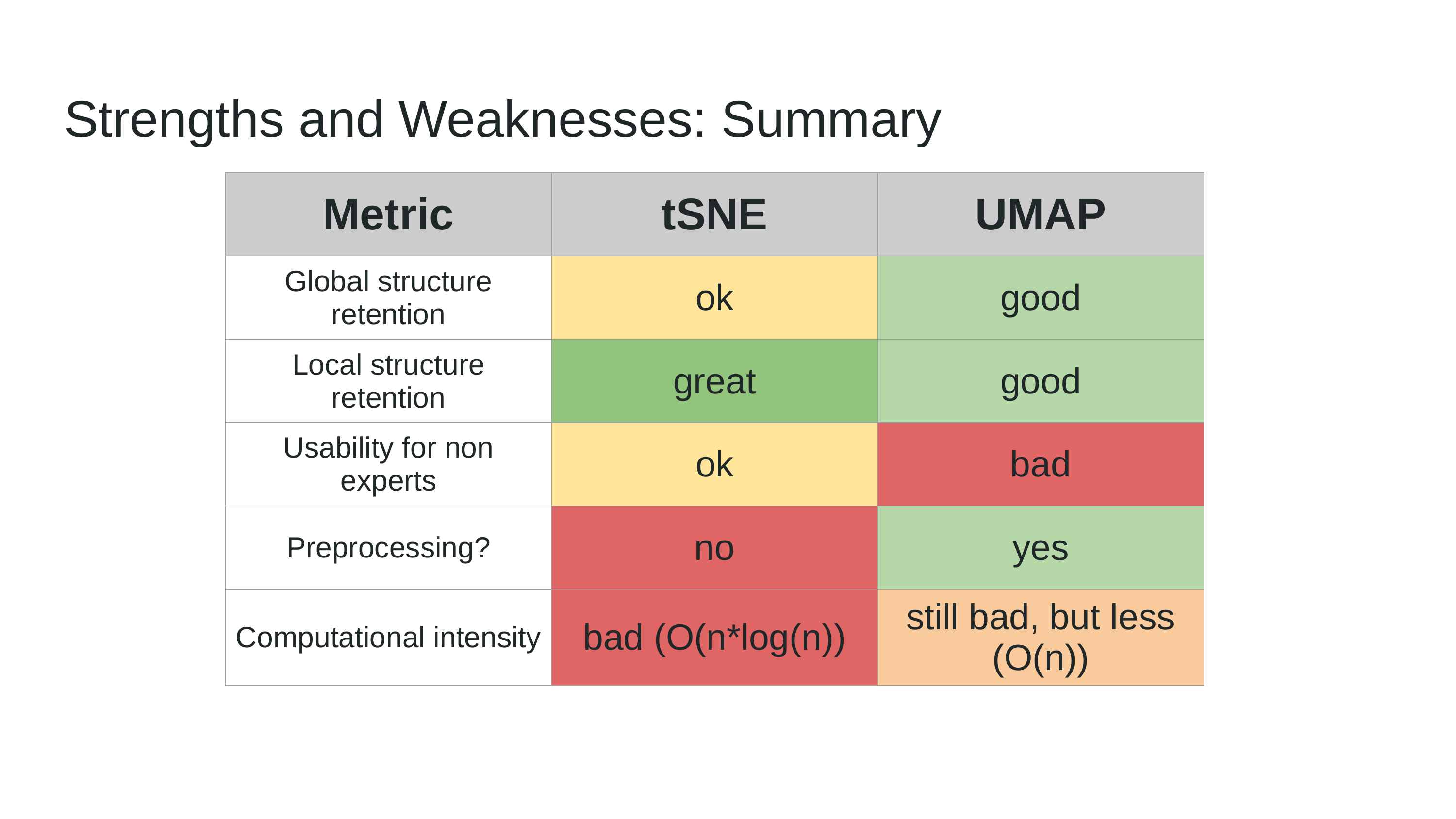

# Strengths and Weaknesses: Summary
| Metric | tSNE | UMAP |
| --- | --- | --- |
| Global structure retention | ok | good |
| Local structure retention | great | good |
| Usability for non experts | ok | bad |
| Preprocessing? | no | yes |
| Computational intensity | bad (O(n\*log(n)) | still bad, but less (O(n)) |